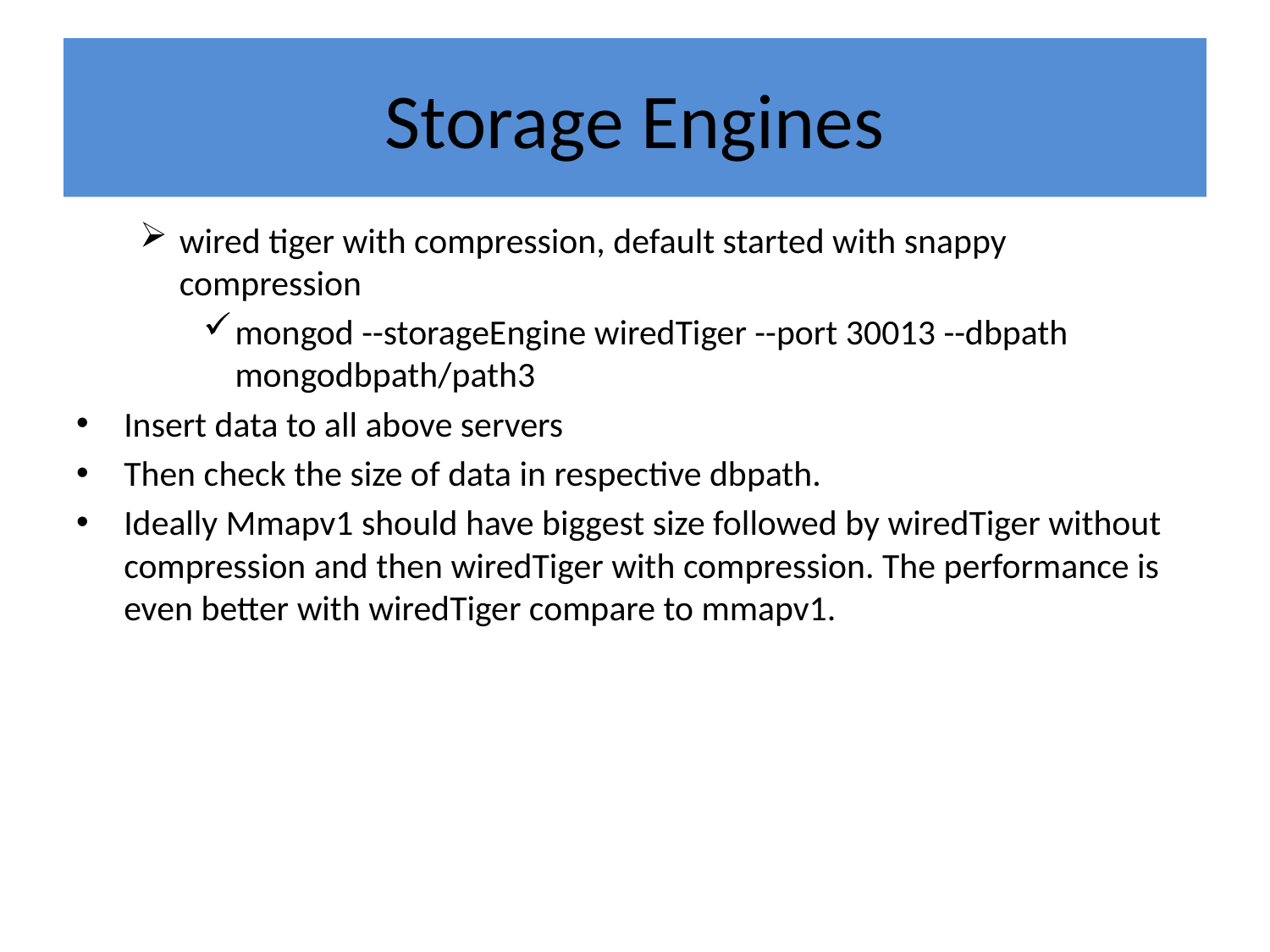

# Storage Engines
wired tiger with compression, default started with snappy compression
mongod --storageEngine wiredTiger --port 30013 --dbpath mongodbpath/path3
Insert data to all above servers
Then check the size of data in respective dbpath.
Ideally Mmapv1 should have biggest size followed by wiredTiger without compression and then wiredTiger with compression. The performance is even better with wiredTiger compare to mmapv1.